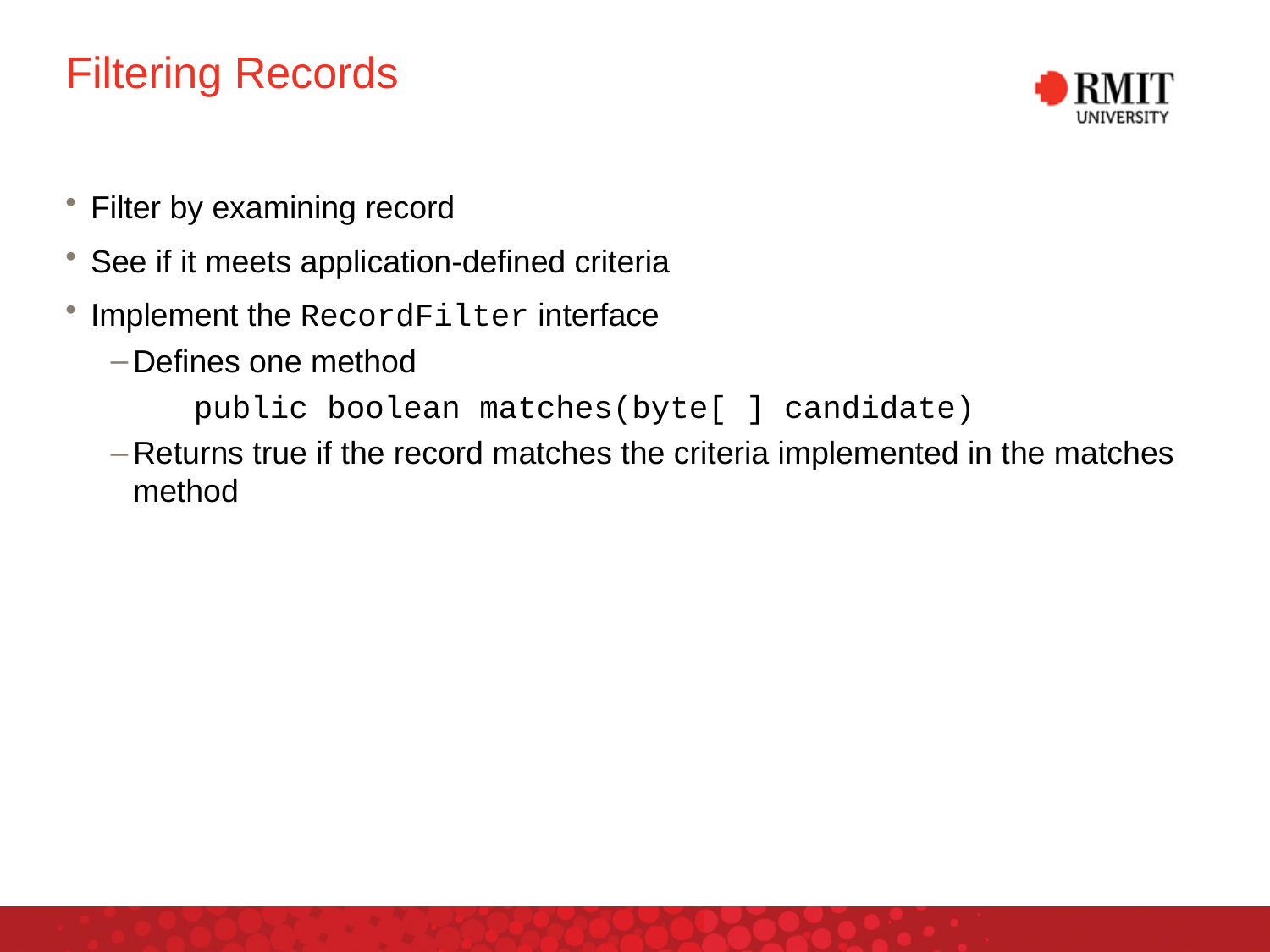

# Filtering Records
Filter by examining record
See if it meets application-defined criteria
Implement the RecordFilter interface
Defines one method
public boolean matches(byte[ ] candidate)
Returns true if the record matches the criteria implemented in the matches method